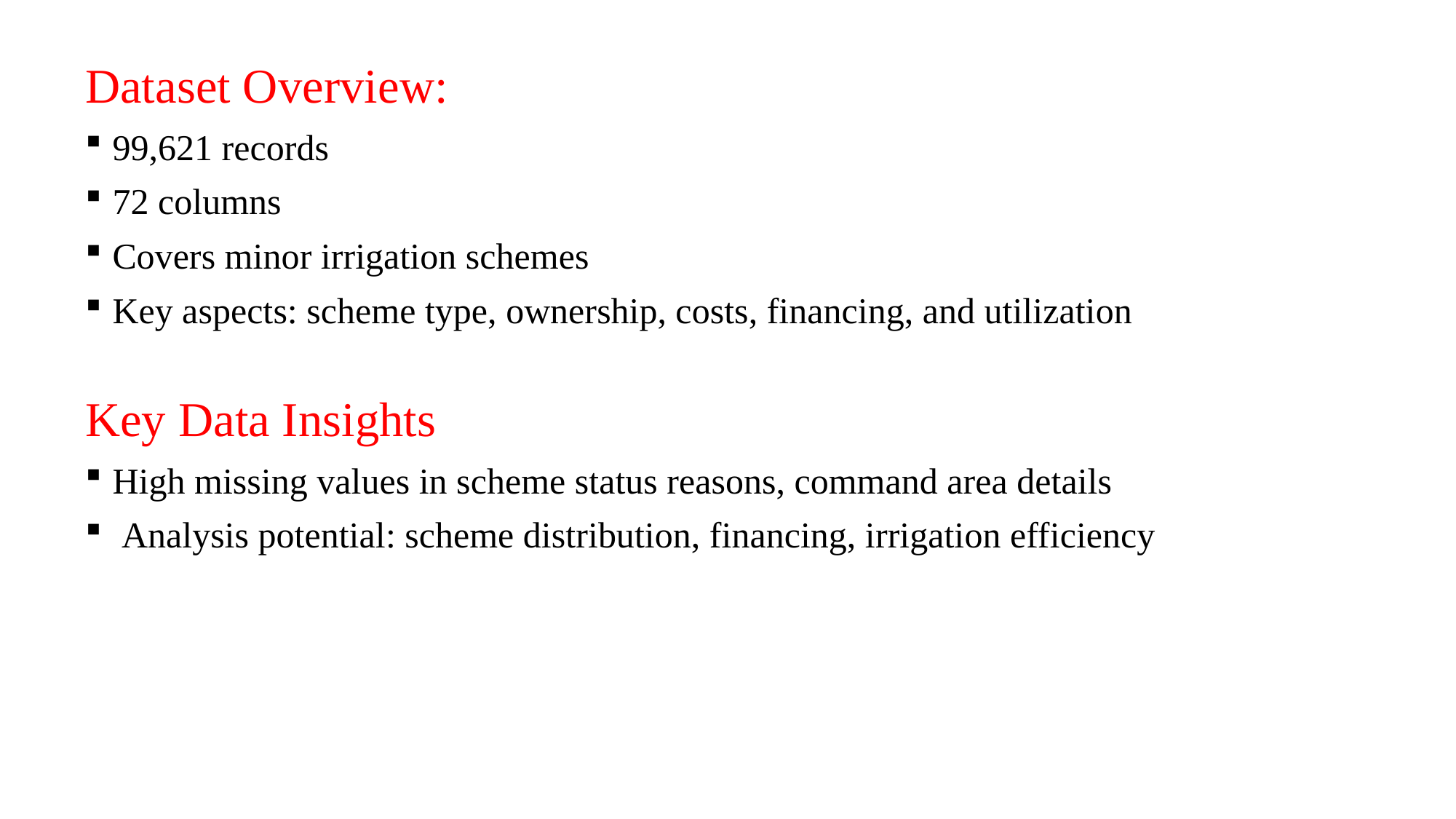

Dataset Overview:
99,621 records
72 columns
Covers minor irrigation schemes
Key aspects: scheme type, ownership, costs, financing, and utilization

Key Data Insights
High missing values in scheme status reasons, command area details
 Analysis potential: scheme distribution, financing, irrigation efficiency